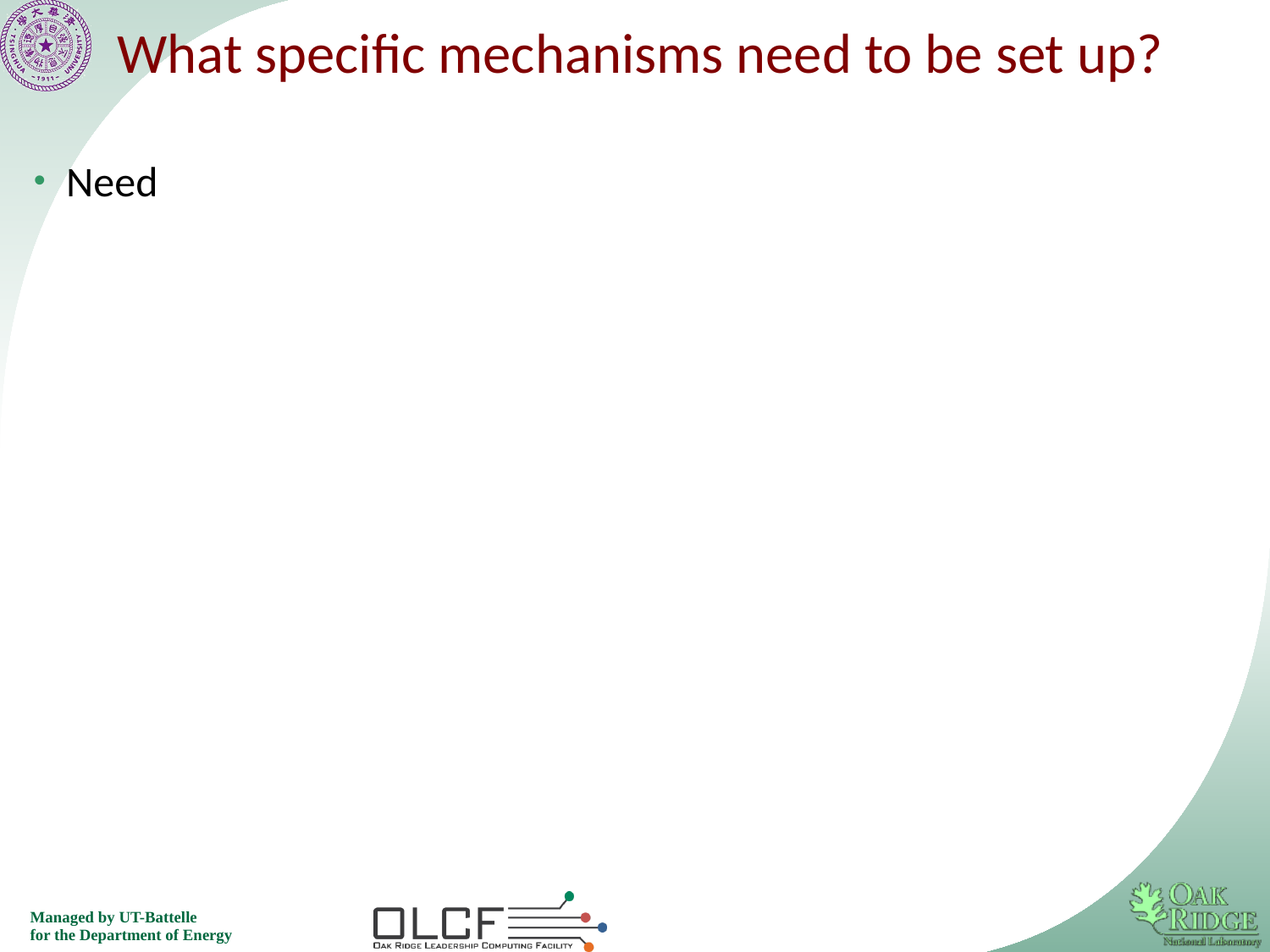

# What specific mechanisms need to be set up?
Need